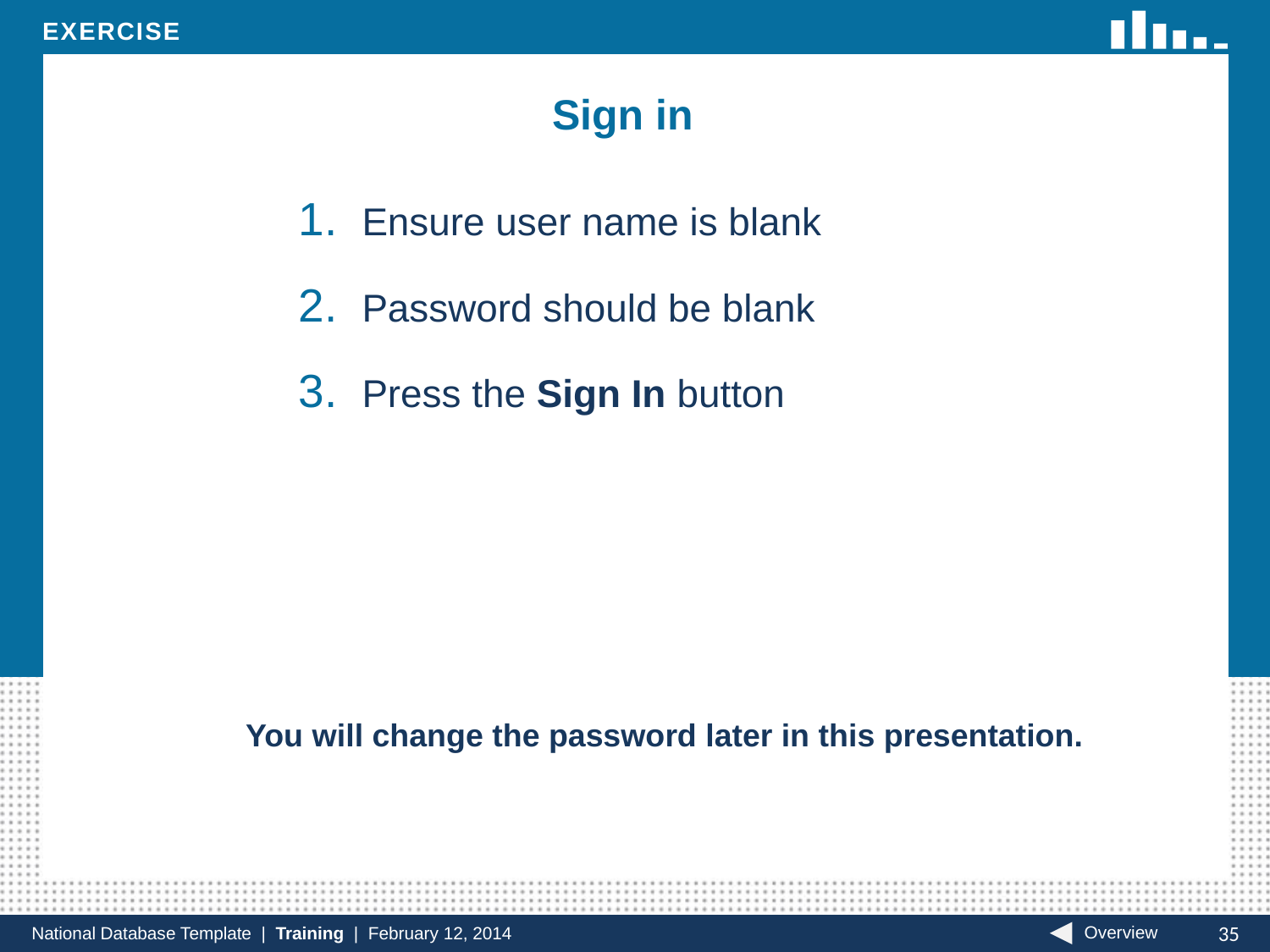

# Sign in
Ensure user name is blank
Password should be blank
Press the Sign In button
You will change the password later in this presentation.